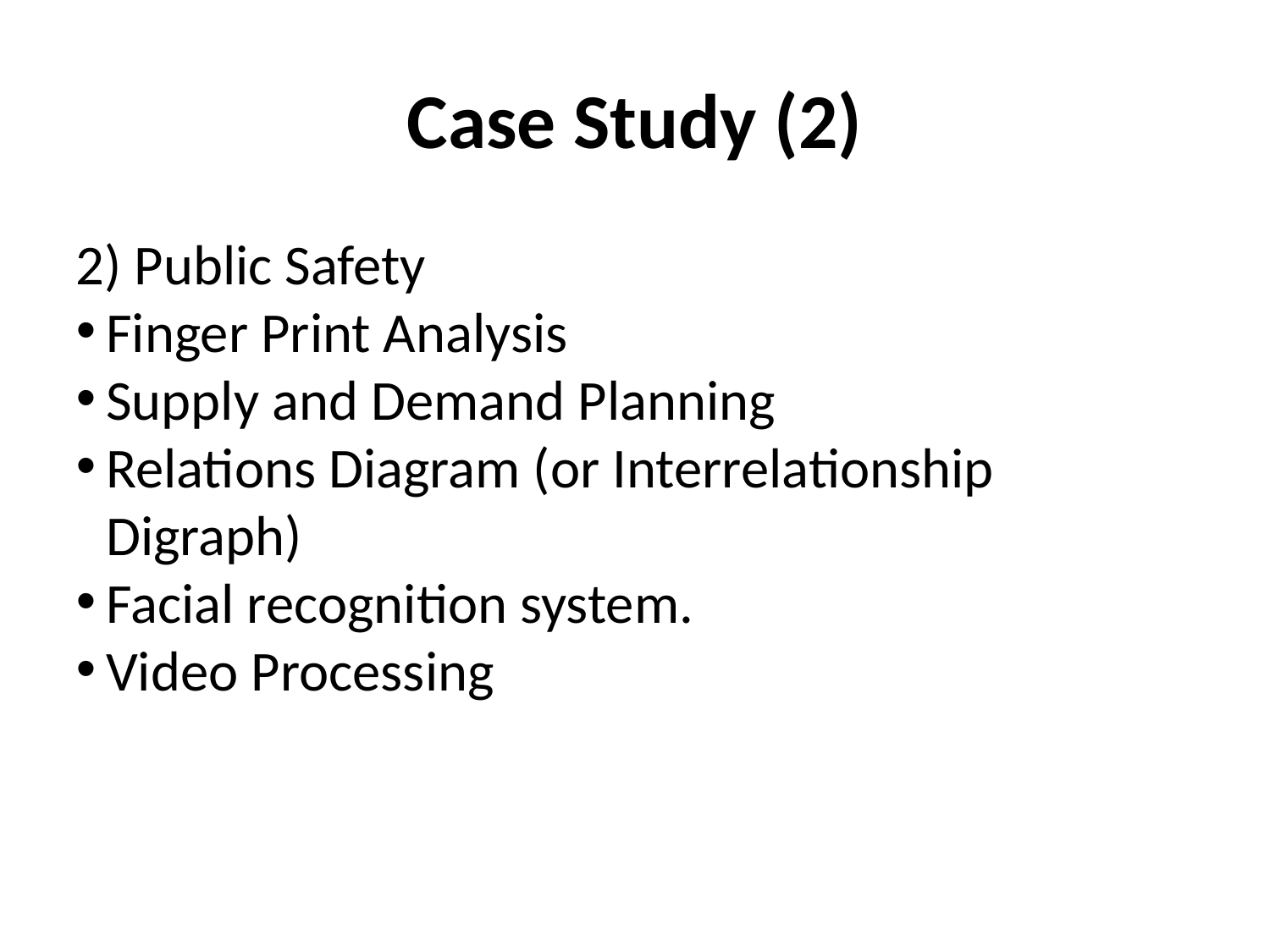

Case Study (2)
2) Public Safety
Finger Print Analysis
Supply and Demand Planning
Relations Diagram (or Interrelationship Digraph)
Facial recognition system.
Video Processing